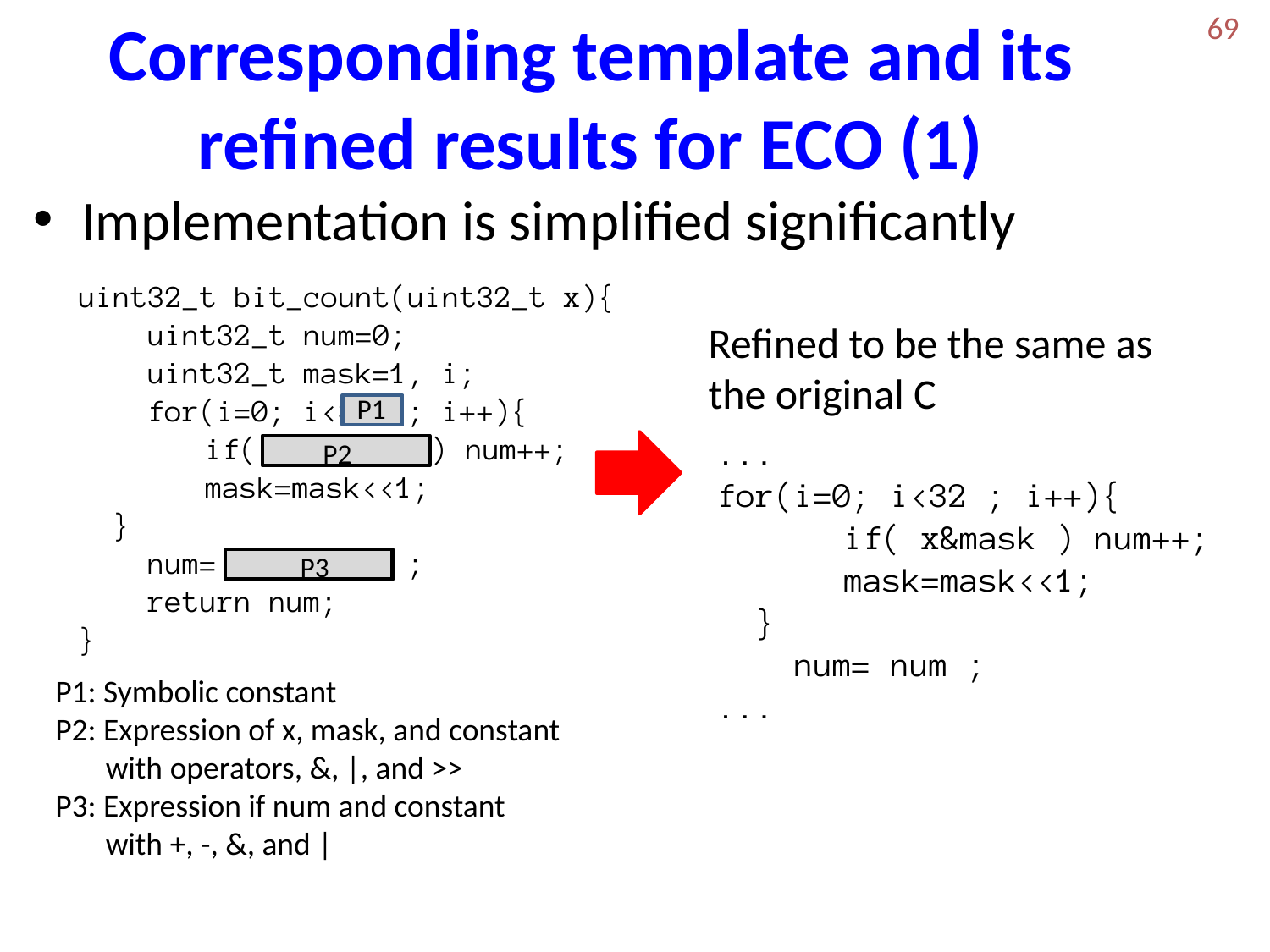

# Corresponding template and its refined results for ECO (1)
69
Implementation is simplified significantly
uint32_t bit_count(uint32_t x){
    uint32_t num=0;
    uint32_t mask=1, i;
    for(i=0; i<32  ; i++){
	if(  x&mask  ) num++;
	mask=mask<<1;
  }
    num=           ;
    return num;
}
Refined to be the same as the original C
P1

...
for(i=0; i<32 ; i++){
	if( x&mask ) num++;
	mask=mask<<1;
  }
    num= num ;
...
P2

P3

P1: Symbolic constant
P2: Expression of x, mask, and constant
       with operators, &, |, and >>
P3: Expression if num and constant
       with +, -, &, and |